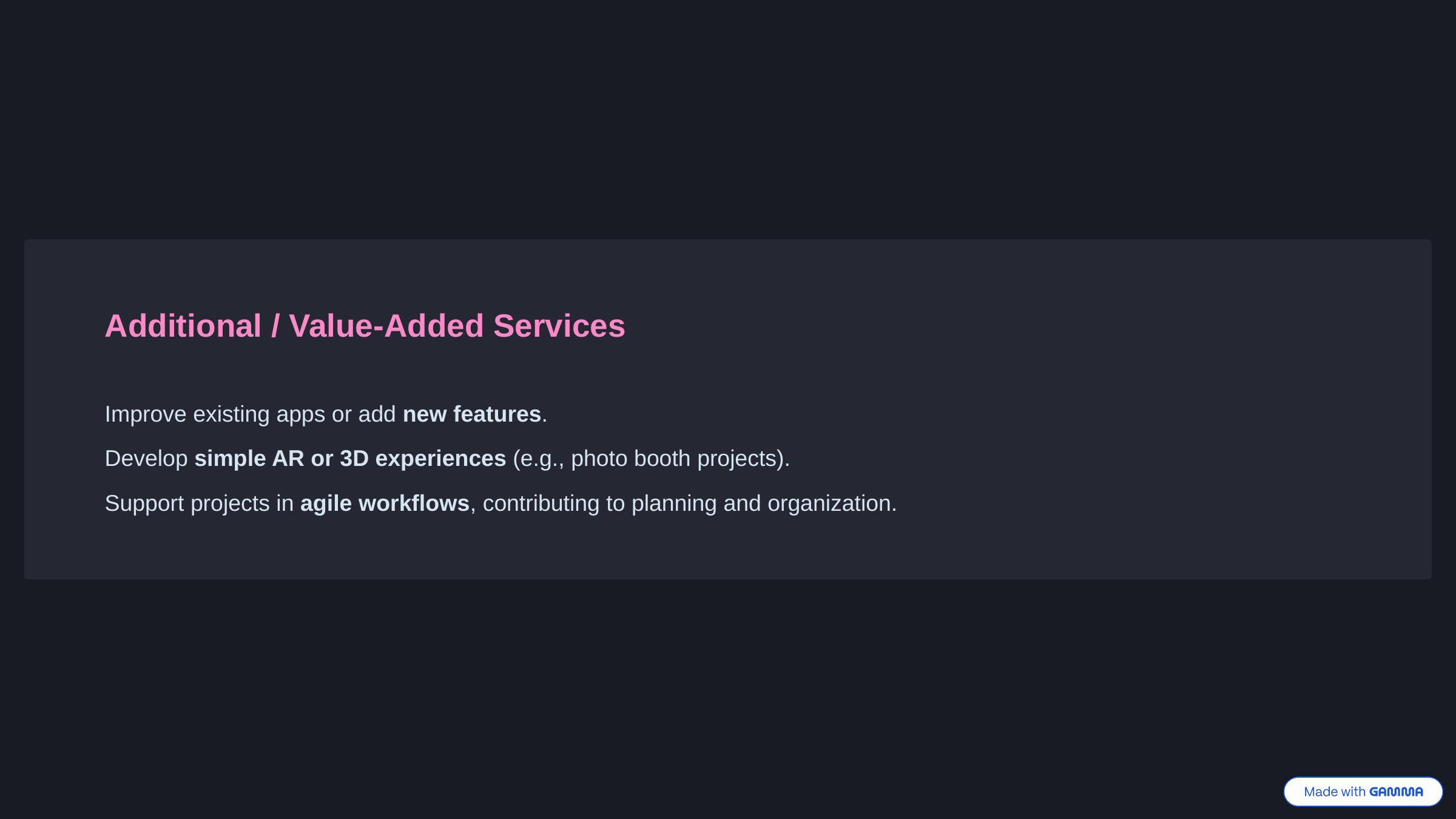

Additional / Value-Added Services
Improve existing apps or add new features.
Develop simple AR or 3D experiences (e.g., photo booth projects).
Support projects in agile workflows, contributing to planning and organization.